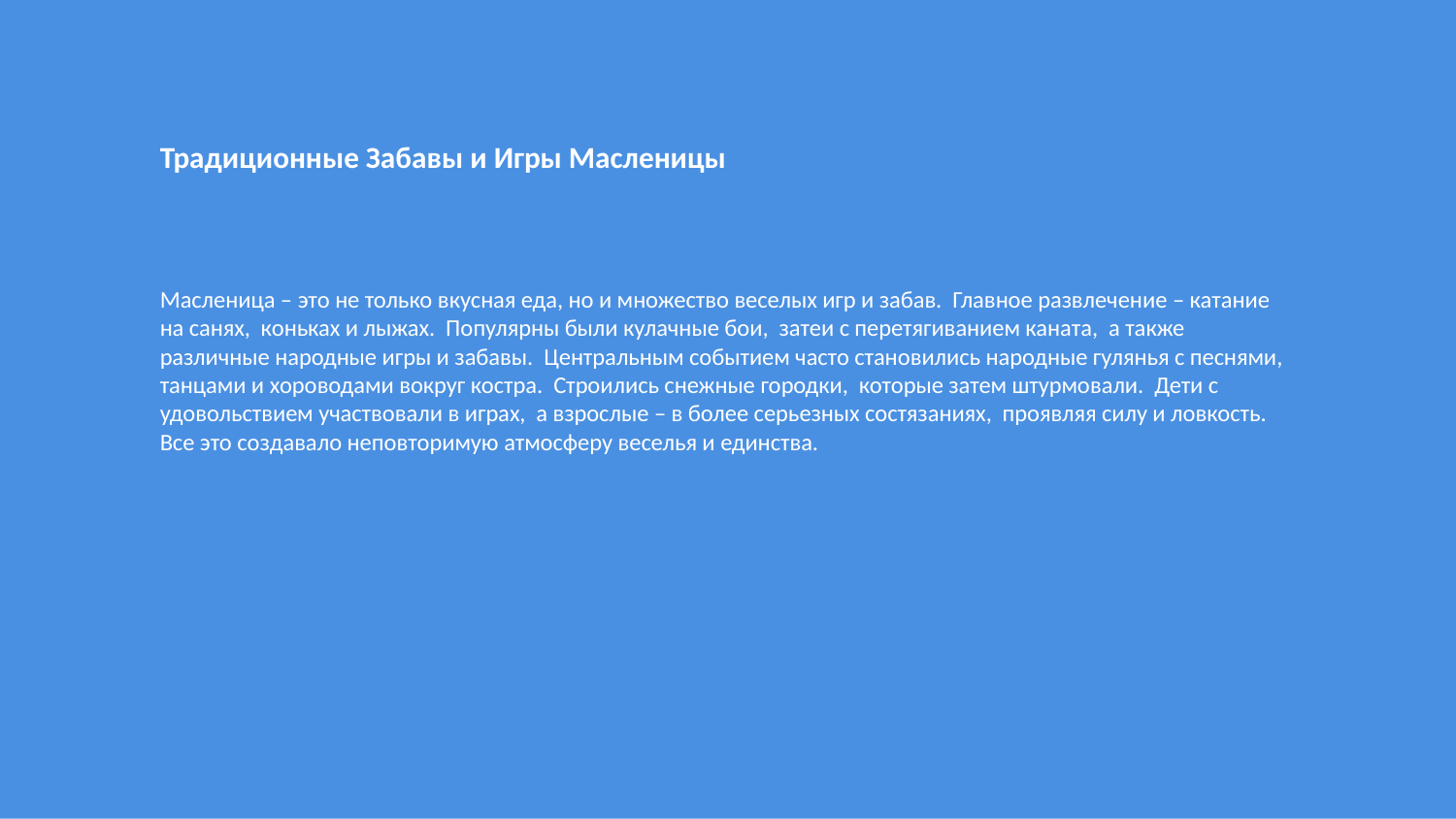

Традиционные Забавы и Игры Масленицы
Масленица – это не только вкусная еда, но и множество веселых игр и забав.  Главное развлечение – катание на санях,  коньках и лыжах.  Популярны были кулачные бои,  затеи с перетягиванием каната,  а также различные народные игры и забавы.  Центральным событием часто становились народные гулянья с песнями, танцами и хороводами вокруг костра.  Строились снежные городки,  которые затем штурмовали.  Дети с удовольствием участвовали в играх,  а взрослые – в более серьезных состязаниях,  проявляя силу и ловкость.  Все это создавало неповторимую атмосферу веселья и единства.